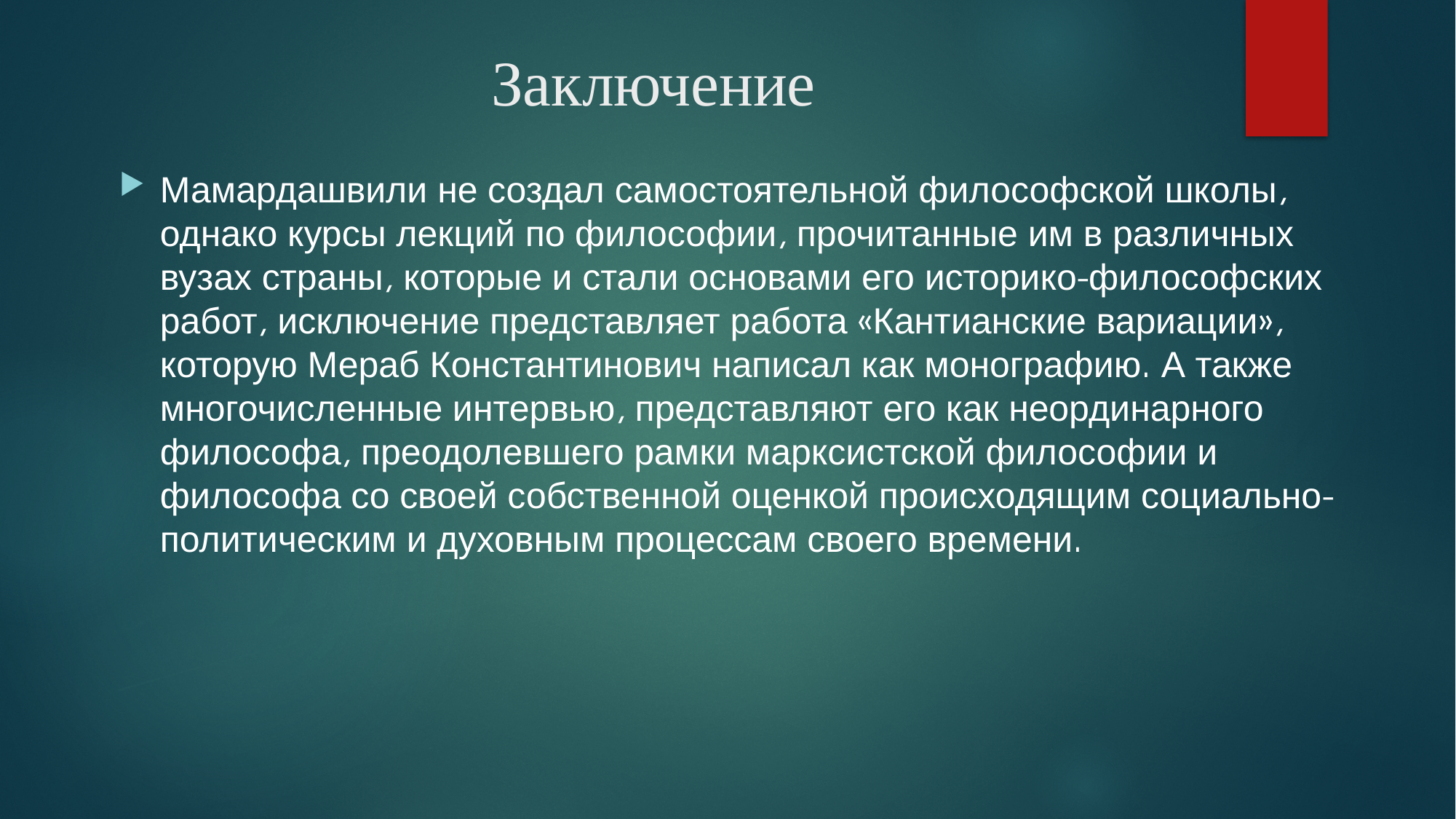

# Заключение
Мамардашвили не создал самостоятельной философской школы, однако курсы лекций по философии, прочитанные им в различных вузах страны, которые и стали основами его историко-философских работ, исключение представляет работа «Кантианские вариации», которую Ме­раб Константинович написал как монографию. А также многочисленные интервью, представляют его как неординарного философа, преодолевше­го рамки марксистской философии и философа со своей собственной оценкой происходящим социально-политическим и духовным процессам своего времени.